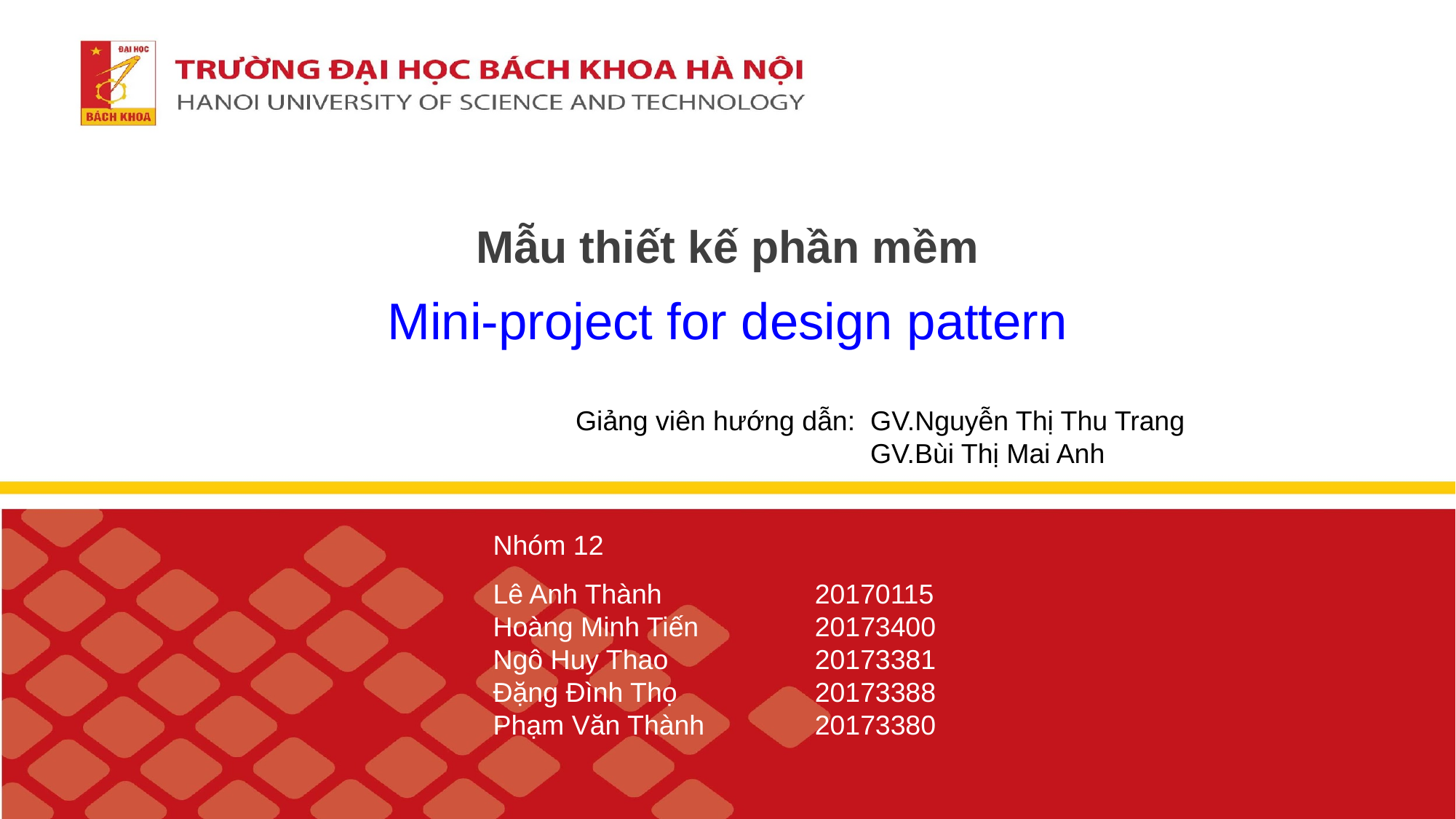

Mẫu thiết kế phần mềm
Mini-project for design pattern
Giảng viên hướng dẫn:  GV.Nguyễn Thị Thu Trang
		          GV.Bùi Thị Mai Anh
Nhóm 12
Lê Anh Thành
Hoàng Minh Tiến
Ngô Huy Thao
Đặng Đình Thọ
Phạm Văn Thành
20170115
20173400
20173381
20173388
20173380